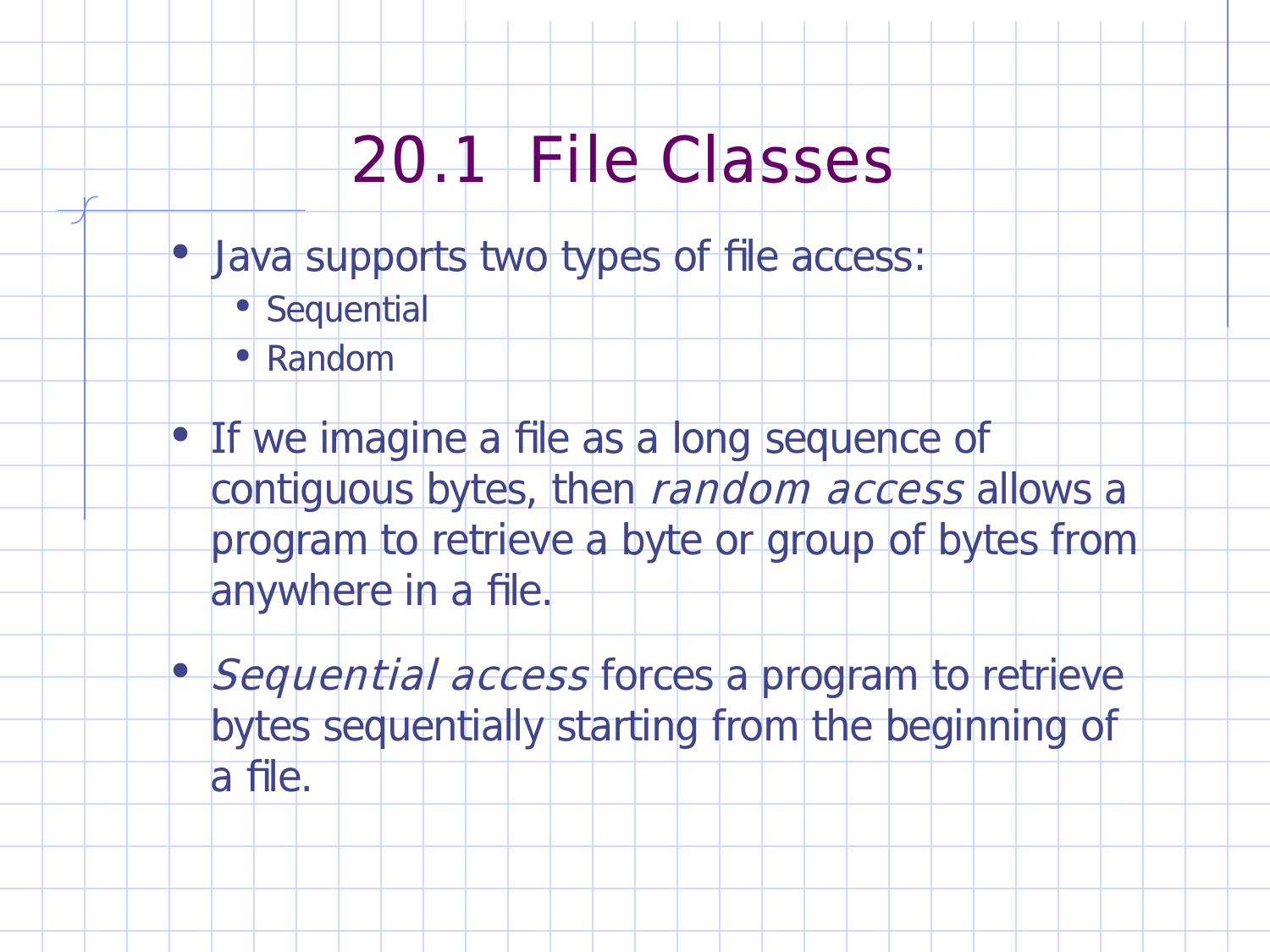

# 20.1  File Classes
Java supports two types of file access:
Sequential
Random

If we imagine a file as a long sequence of contiguous bytes, then random access allows a program to retrieve a byte or group of bytes from anywhere in a file.

Sequential access forces a program to retrieve bytes sequentially starting from the beginning of a file.